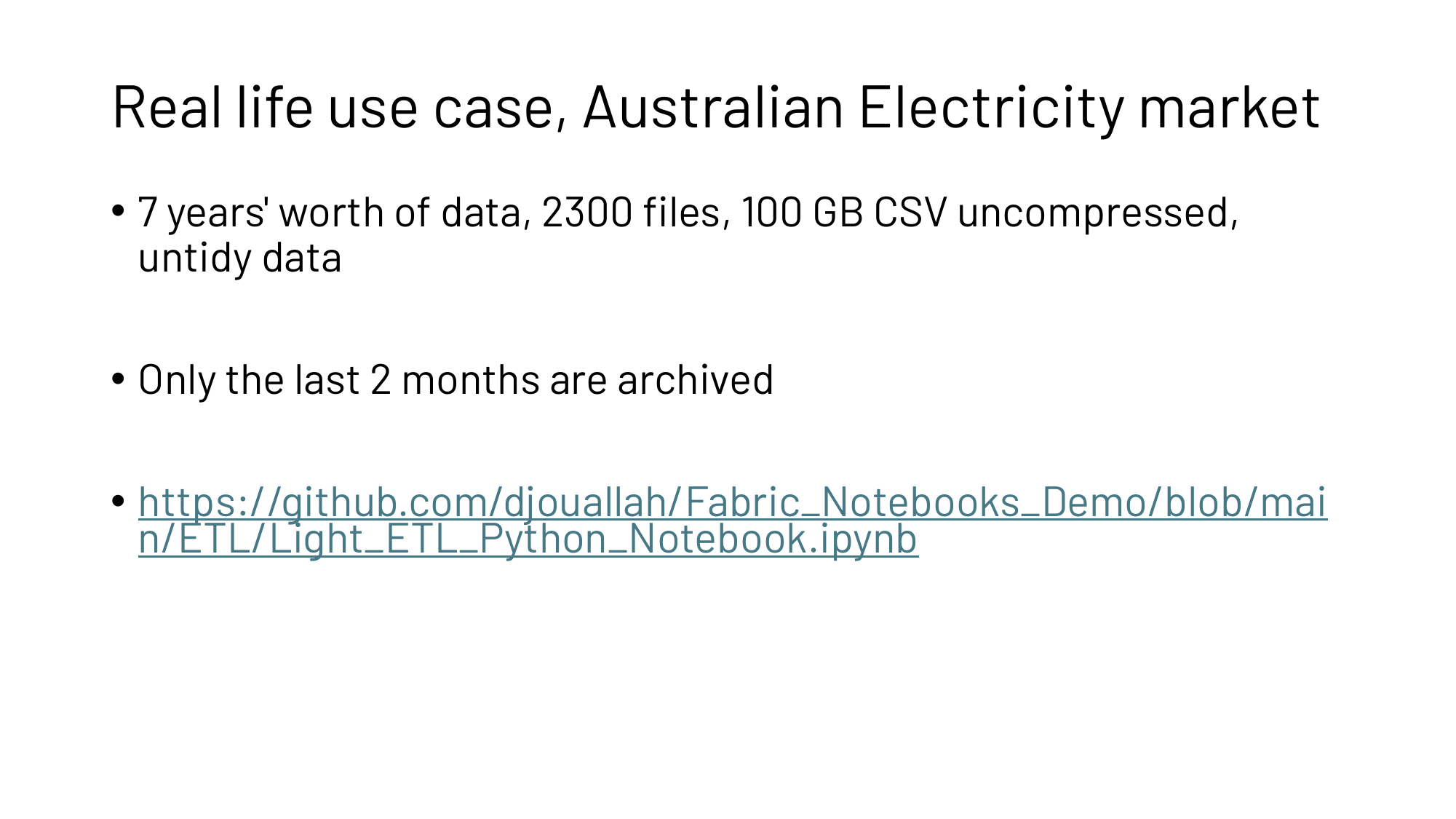

# Real life use case, Australian Electricity market
7 years' worth of data, 2300 files, 100 GB CSV uncompressed, untidy data

Only the last 2 months are archived

https://github.com/djouallah/Fabric_Notebooks_Demo/blob/main/ETL/Light_ETL_Python_Notebook.ipynb